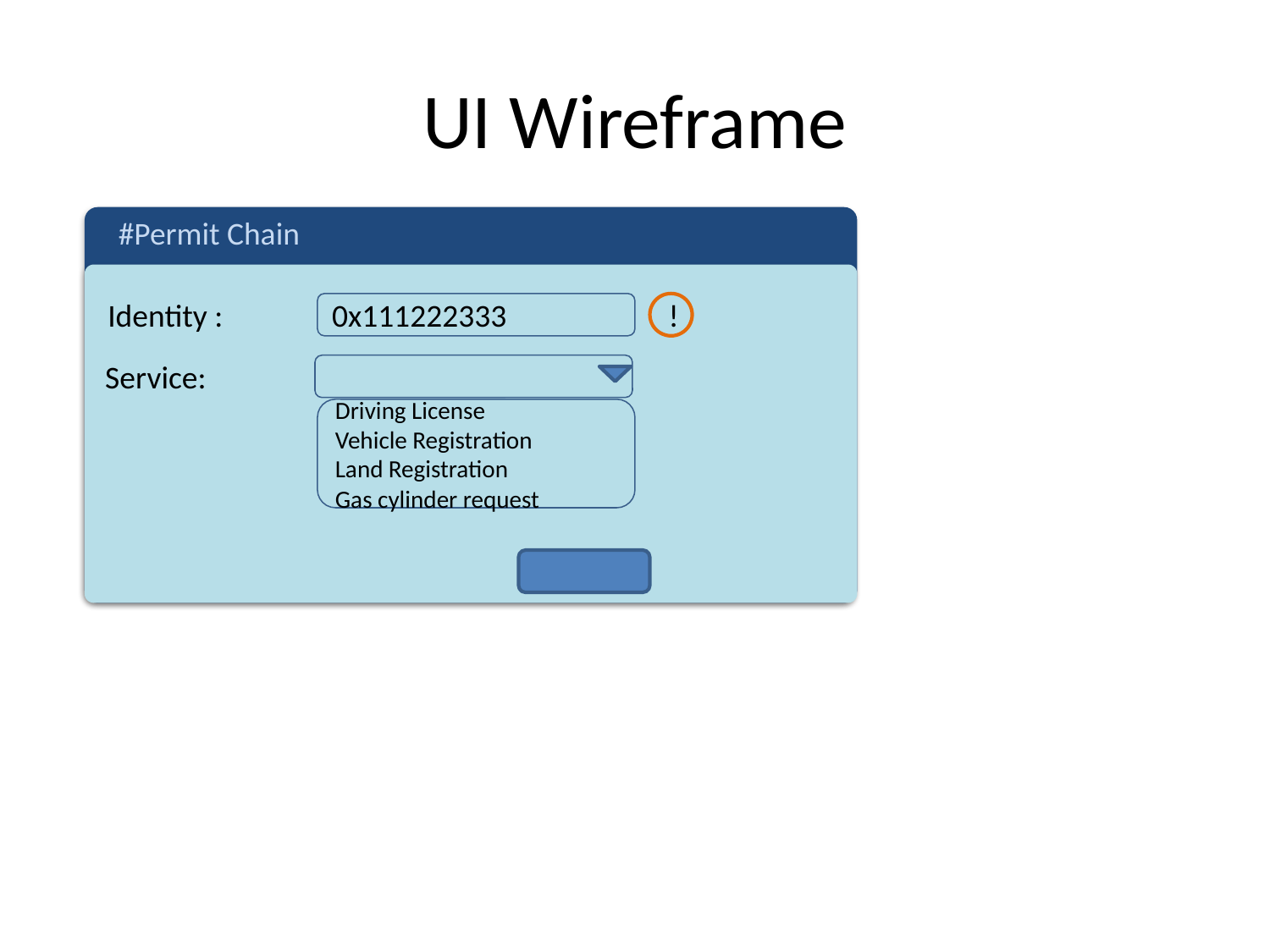

# UI Wireframe

#Permit Chain

Identity :
0x111222333
!
Service:

Driving License
Vehicle Registration
Land Registration
Gas cylinder request